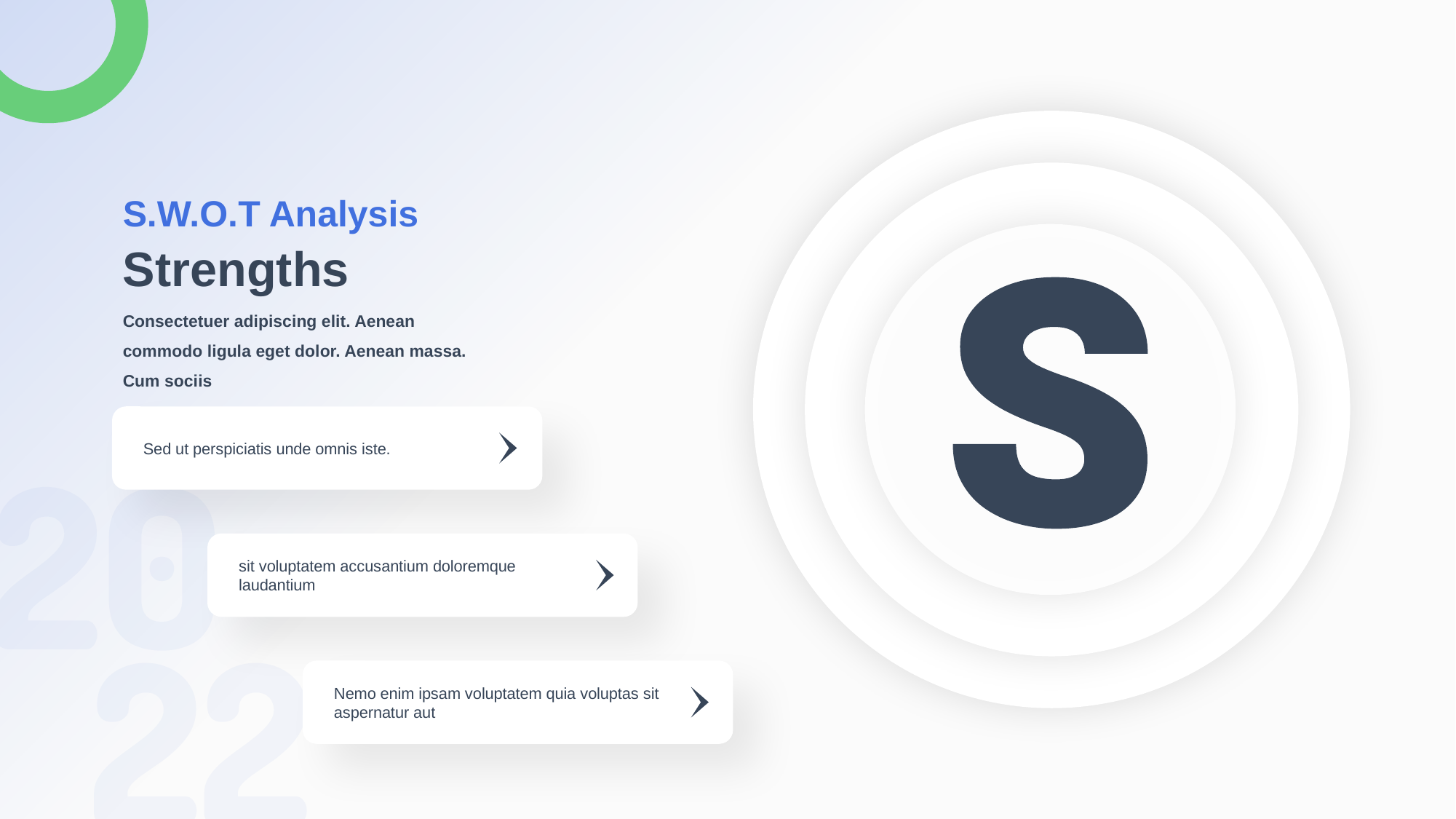

S.W.O.T Analysis

Strengths

Consectetuer adipiscing elit. Aenean commodo ligula eget dolor. Aenean massa. Cum sociis

Sed ut perspiciatis unde omnis iste.

sit voluptatem accusantium doloremque laudantium

Nemo enim ipsam voluptatem quia voluptas sit aspernatur aut